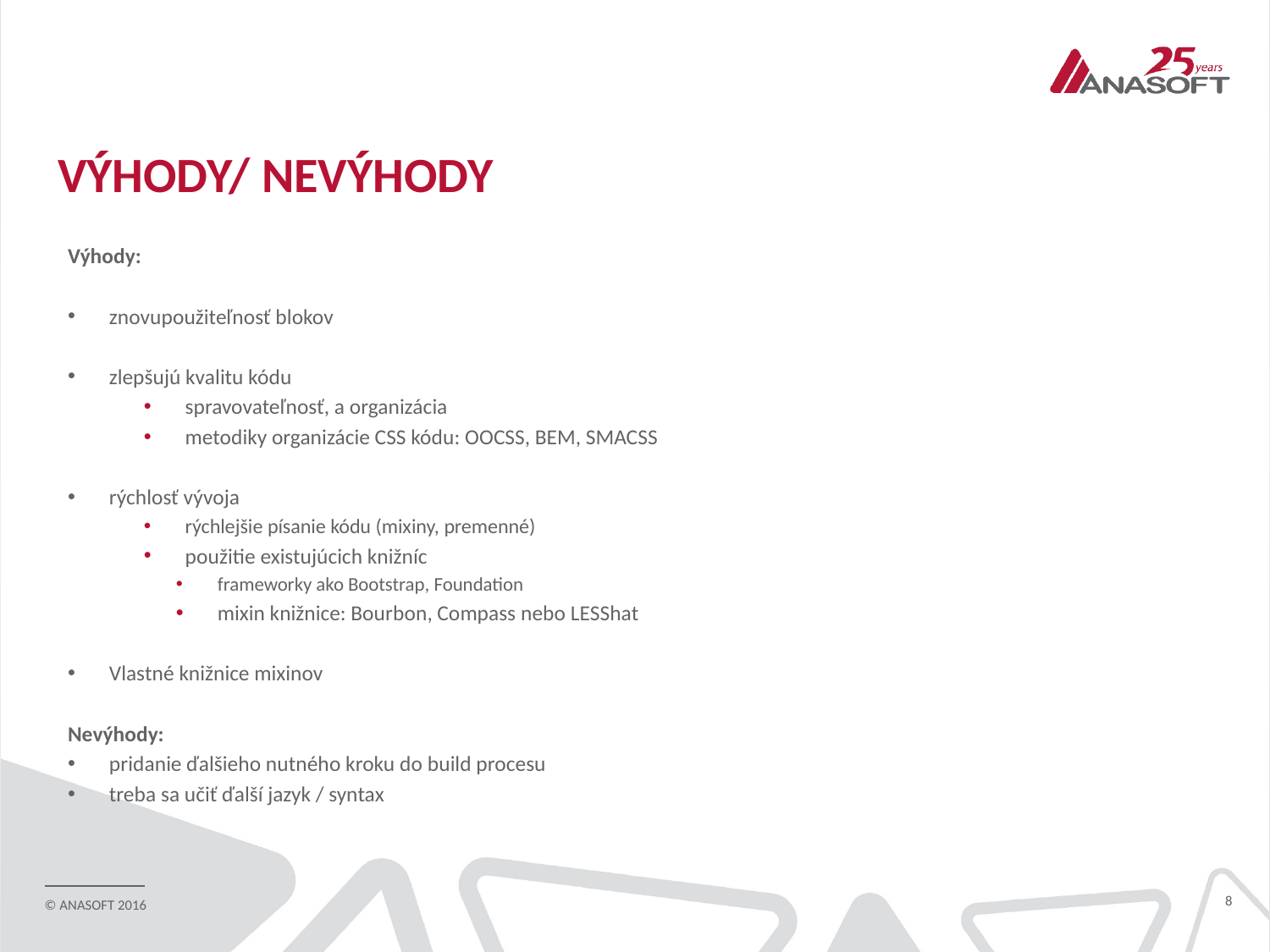

# Výhody/ nevýhody
Výhody:

znovupoužiteľnosť blokov

zlepšujú kvalitu kódu
spravovateľnosť, a organizácia
metodiky organizácie CSS kódu: OOCSS, BEM, SMACSS

rýchlosť vývoja
rýchlejšie písanie kódu (mixiny, premenné)
použitie existujúcich knižníc
frameworky ako Bootstrap, Foundation
mixin knižnice: Bourbon, Compass nebo LESShat

Vlastné knižnice mixinov

Nevýhody:
pridanie ďalšieho nutného kroku do build procesu
treba sa učiť ďalší jazyk / syntax

8